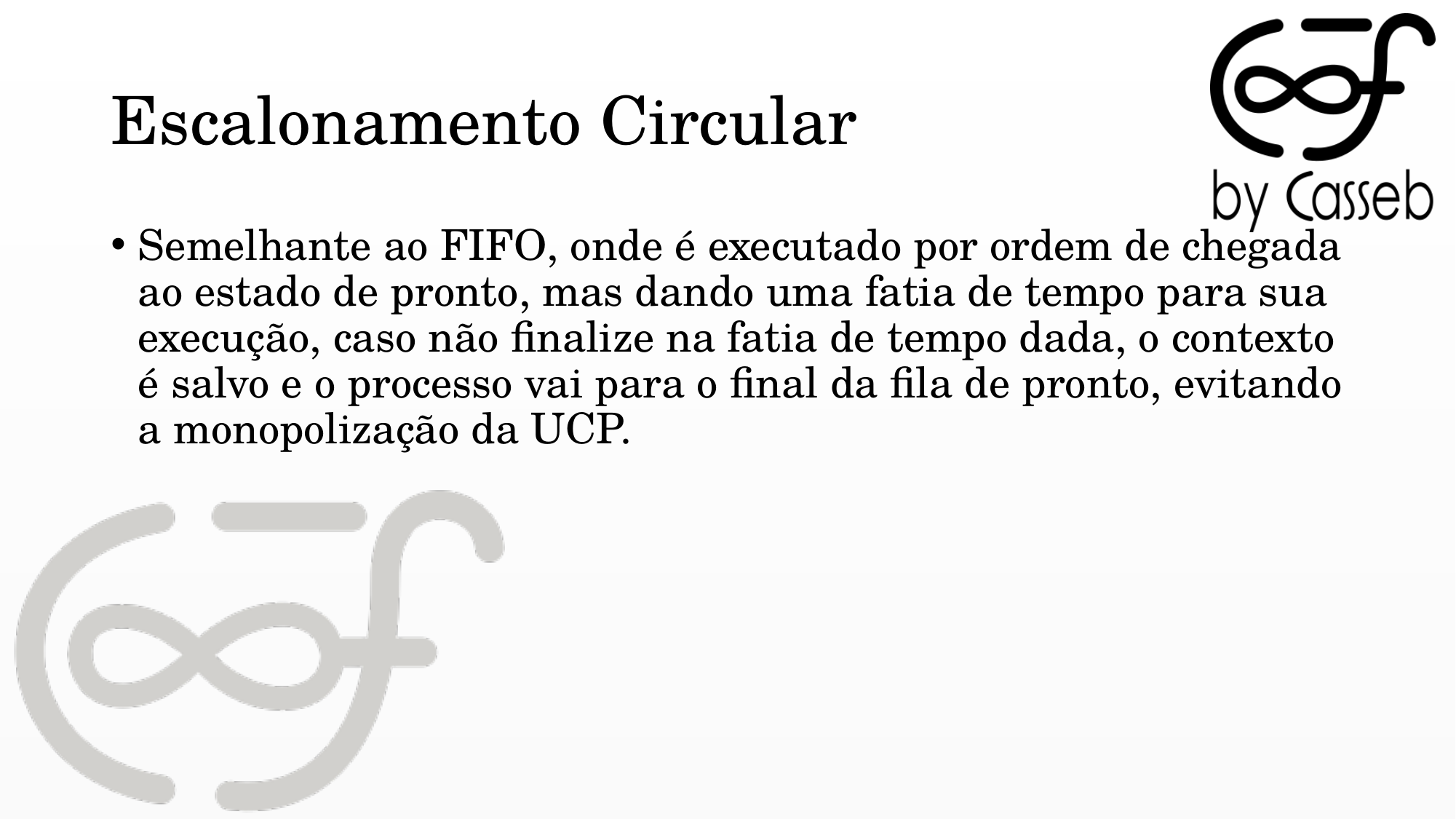

# Escalonamento Circular
Semelhante ao FIFO, onde é executado por ordem de chegada ao estado de pronto, mas dando uma fatia de tempo para sua execução, caso não finalize na fatia de tempo dada, o contexto é salvo e o processo vai para o final da fila de pronto, evitando a monopolização da UCP.